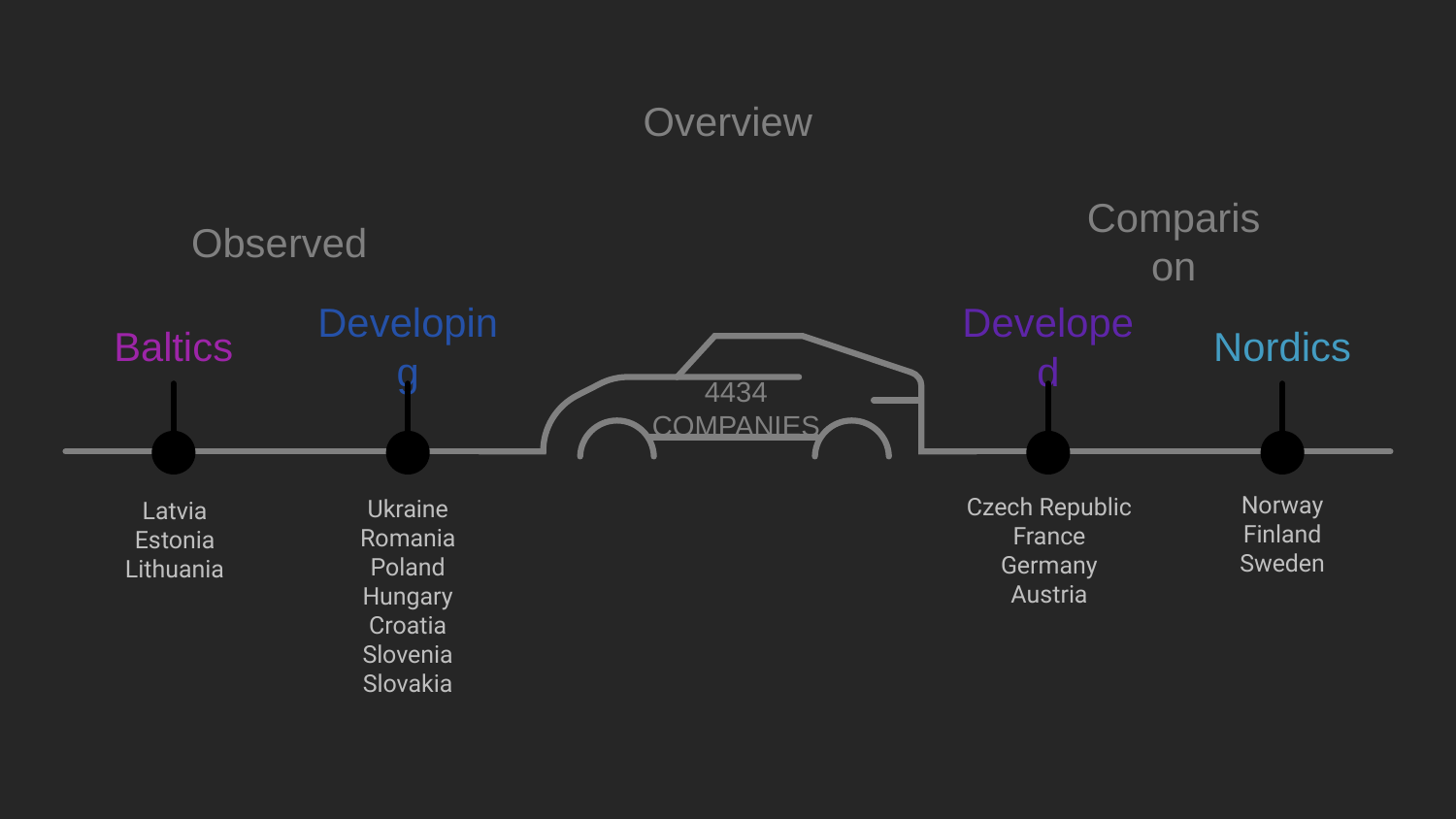

# Overview
Comparison
Observed
Baltics
Developing
Developed
Nordics

4434 COMPANIES

Czech Republic
France
Germany
Austria
Norway
Finland
Sweden
Ukraine
Romania
Poland
Hungary
Croatia
Slovenia
Slovakia
Latvia
Estonia
Lithuania